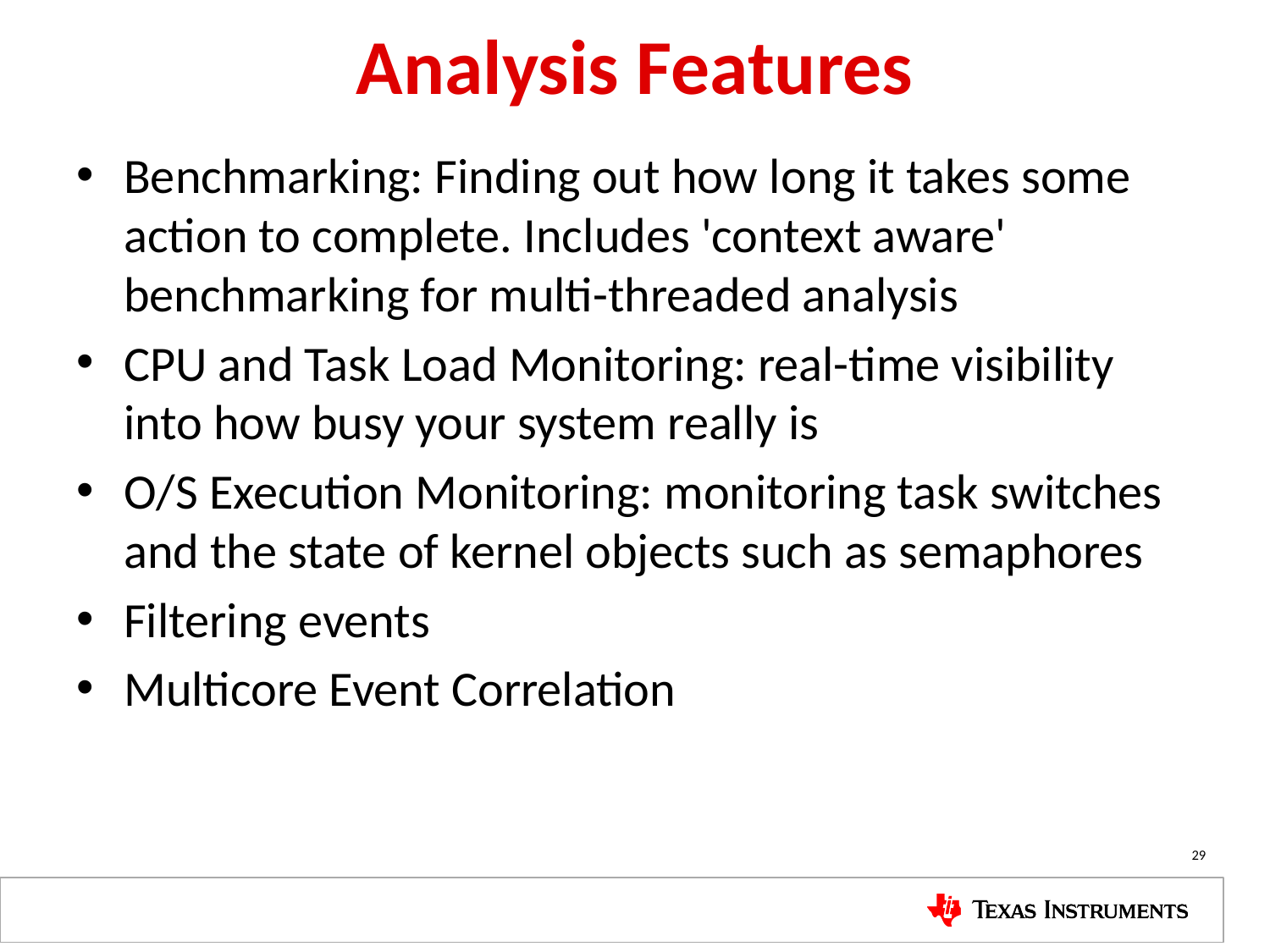

# Analysis Features
Benchmarking: Finding out how long it takes some action to complete. Includes 'context aware' benchmarking for multi-threaded analysis
CPU and Task Load Monitoring: real-time visibility into how busy your system really is
O/S Execution Monitoring: monitoring task switches and the state of kernel objects such as semaphores
Filtering events
Multicore Event Correlation

29